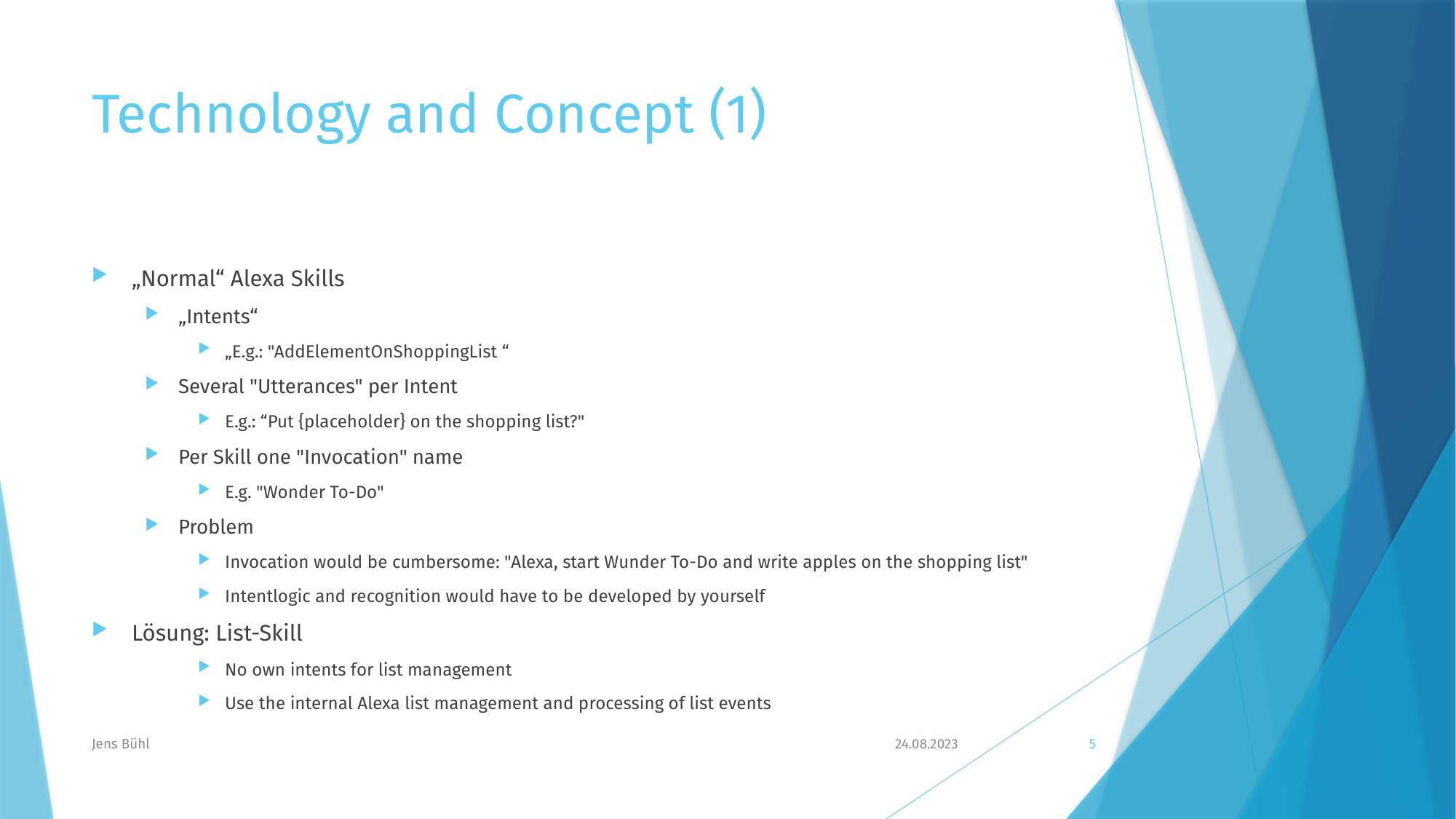

# Technology and Concept (1)
„Normal“ Alexa Skills
„Intents“
„E.g.: "AddElementOnShoppingList “
Several "Utterances" per Intent
E.g.: “Put {placeholder} on the shopping list?"
Per Skill one "Invocation" name
E.g. "Wonder To-Do"
Problem
Invocation would be cumbersome: "Alexa, start Wunder To-Do and write apples on the shopping list"
Intentlogic and recognition would have to be developed by yourself
Lösung: List-Skill
No own intents for list management
Use the internal Alexa list management and processing of list events

Jens Bühl
24.08.2023
5